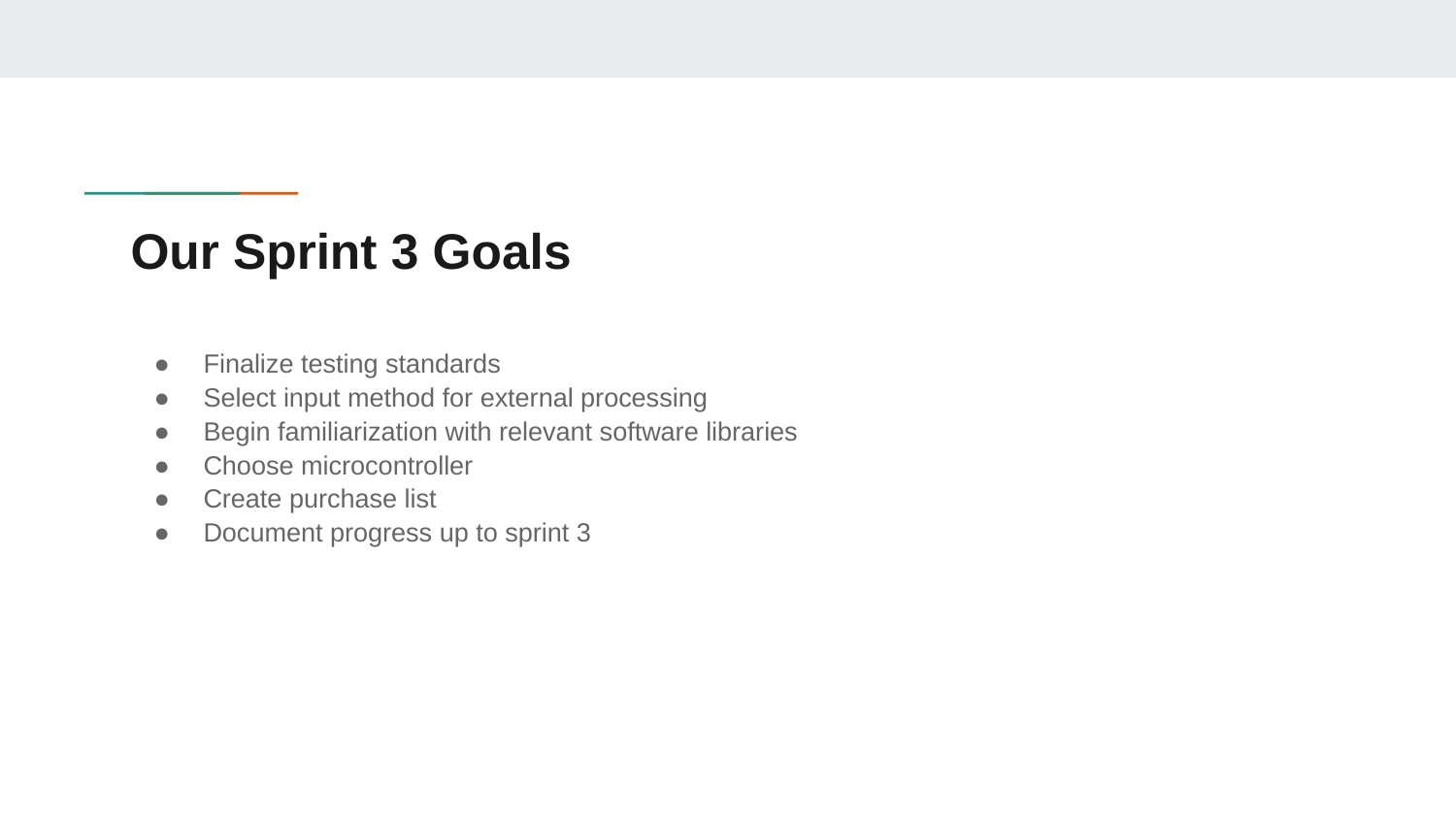

# Our Sprint 3 Goals
Finalize testing standards
Select input method for external processing
Begin familiarization with relevant software libraries
Choose microcontroller
Create purchase list
Document progress up to sprint 3